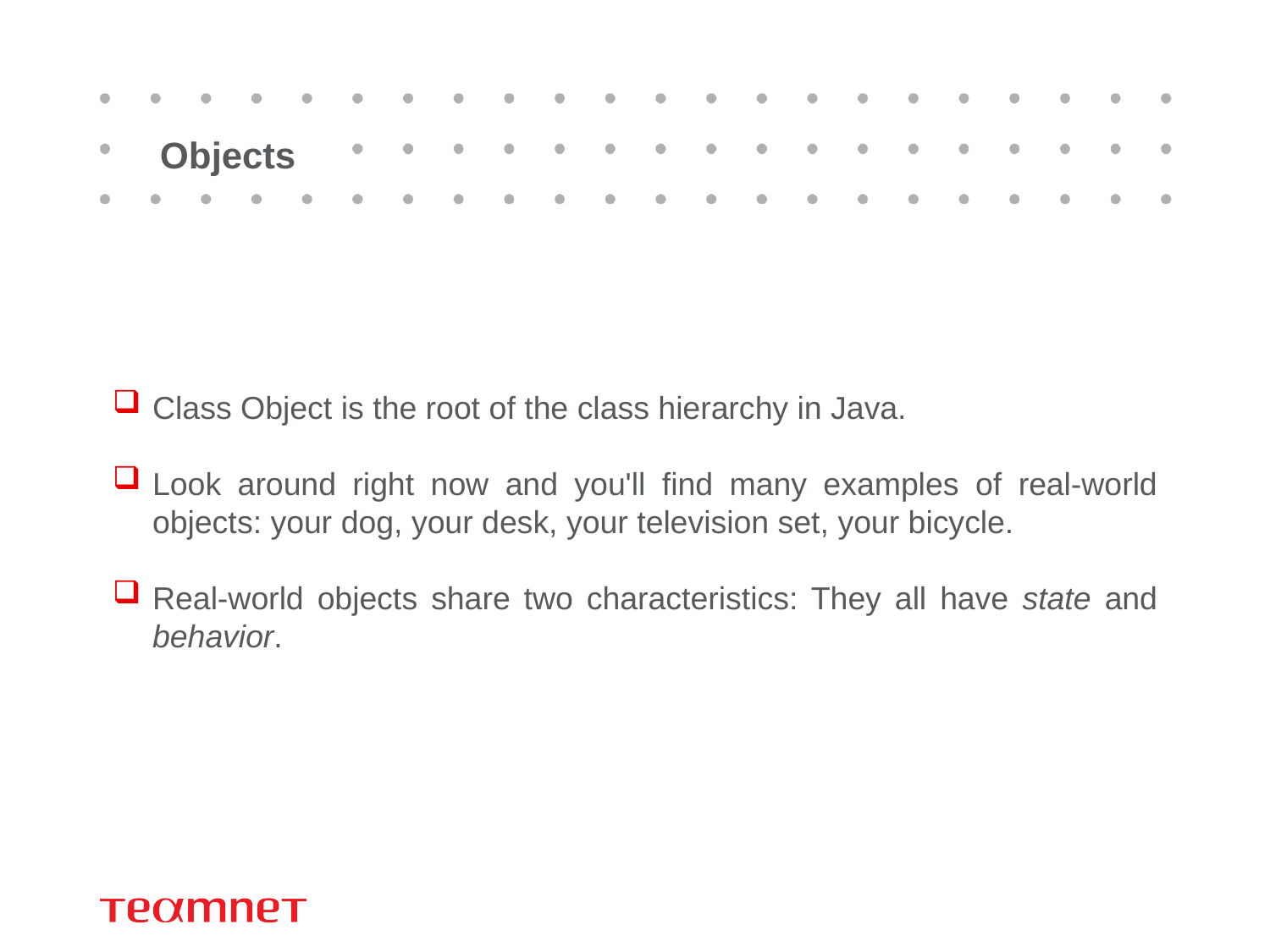

# Objects

Class Object is the root of the class hierarchy in Java.

Look around right now and you'll find many examples of real-world objects: your dog, your desk, your television set, your bicycle.

Real-world objects share two characteristics: They all have state and behavior.